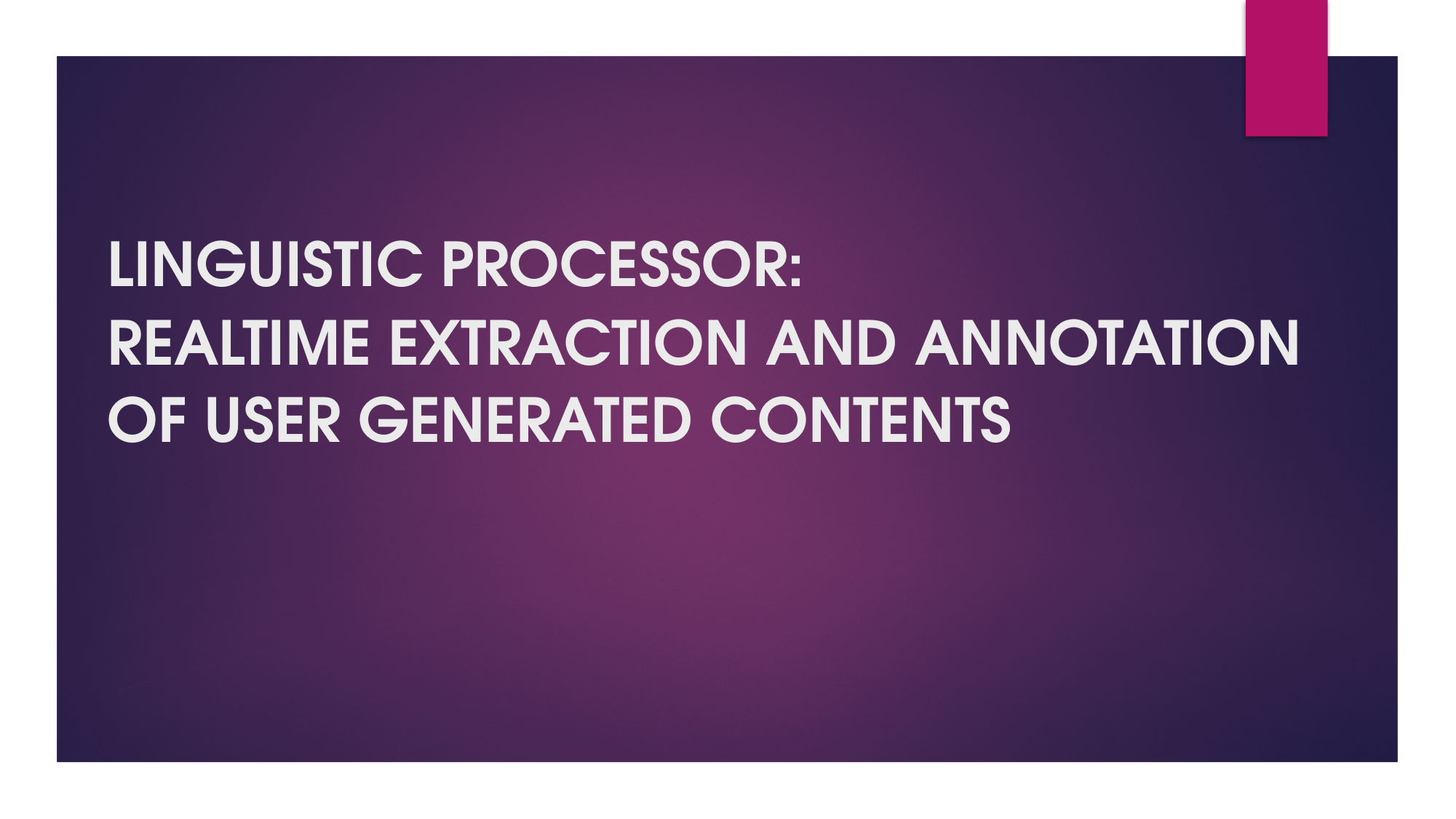

# LINGUISTIC PROCESSOR: REALTIME EXTRACTION AND ANNOTATION OF USER GENERATED CONTENTS